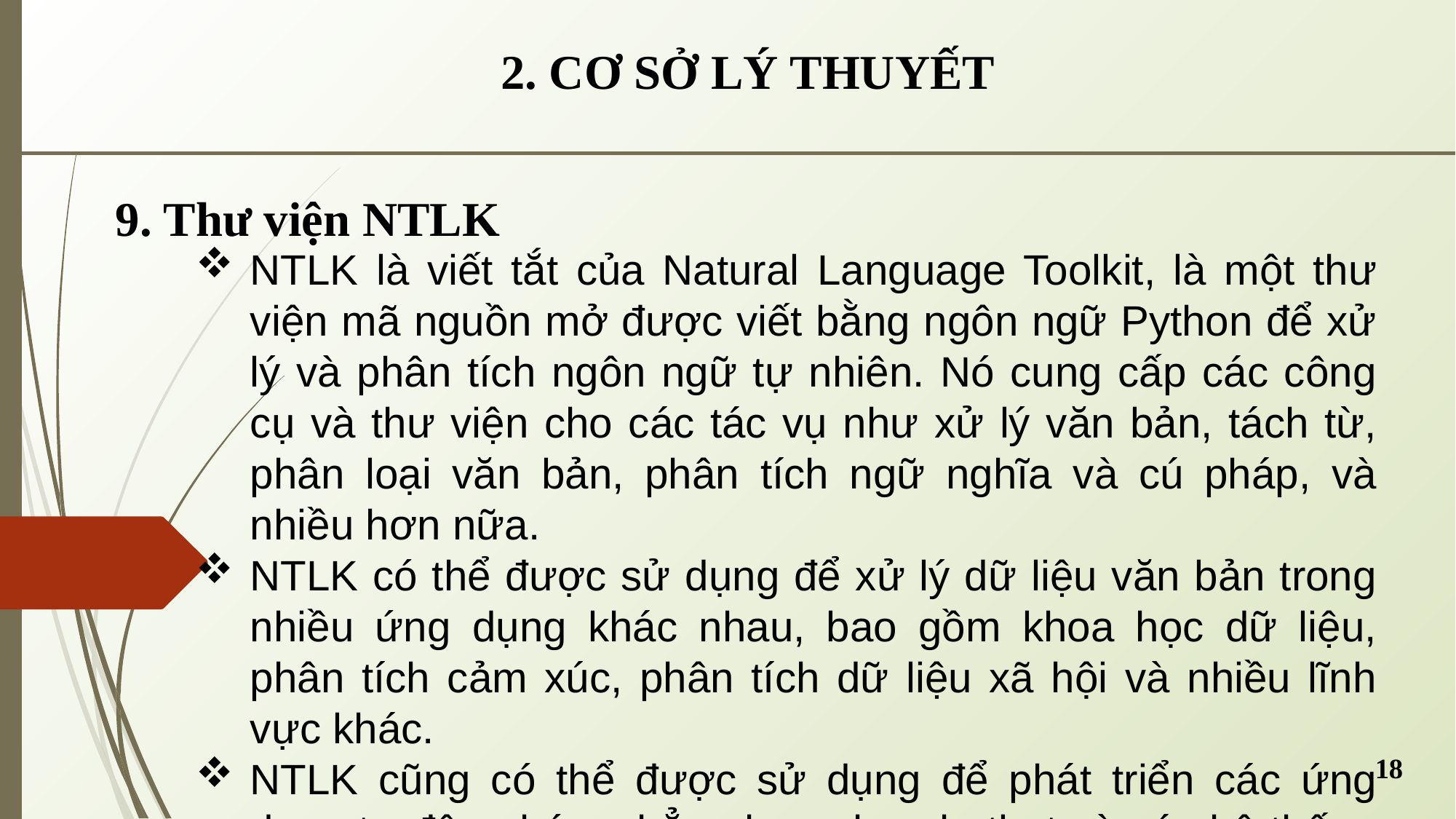

2. CƠ SỞ LÝ THUYẾT
9. Thư viện NTLK
NTLK là viết tắt của Natural Language Toolkit, là một thư viện mã nguồn mở được viết bằng ngôn ngữ Python để xử lý và phân tích ngôn ngữ tự nhiên. Nó cung cấp các công cụ và thư viện cho các tác vụ như xử lý văn bản, tách từ, phân loại văn bản, phân tích ngữ nghĩa và cú pháp, và nhiều hơn nữa.
NTLK có thể được sử dụng để xử lý dữ liệu văn bản trong nhiều ứng dụng khác nhau, bao gồm khoa học dữ liệu, phân tích cảm xúc, phân tích dữ liệu xã hội và nhiều lĩnh vực khác.
NTLK cũng có thể được sử dụng để phát triển các ứng dụng tự động hóa, chẳng hạn như chatbot và các hệ thống hỗ trợ quyết định.
18